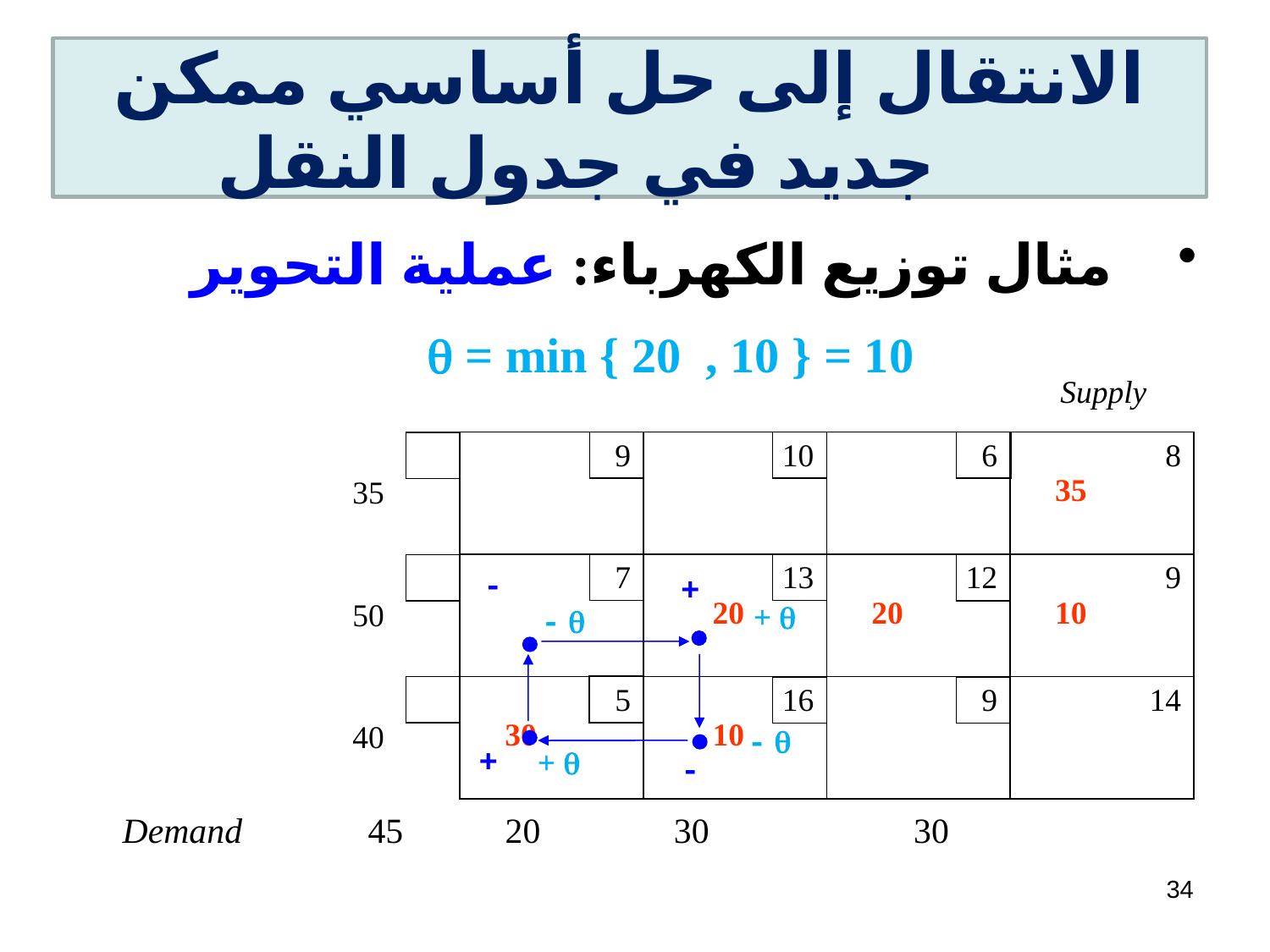

الانتقال إلى حل أساسي ممكن جديد في جدول النقل
#
مثال توزيع الكهرباء: عملية التحوير

Demand     	     45                    20               30                       30
θ = min { 20  , 10 } = 10
Supply

| 35 | 9 | 10 | 6 | 8 35 |
| --- | --- | --- | --- | --- |
| 50 | 7 | 13 20 | 12 20 | 9 10 |
| 40 | 5 30 | 16 10 | 9 | 14 |

-
+
+ θ
- θ

- θ

+

+ θ

-
34